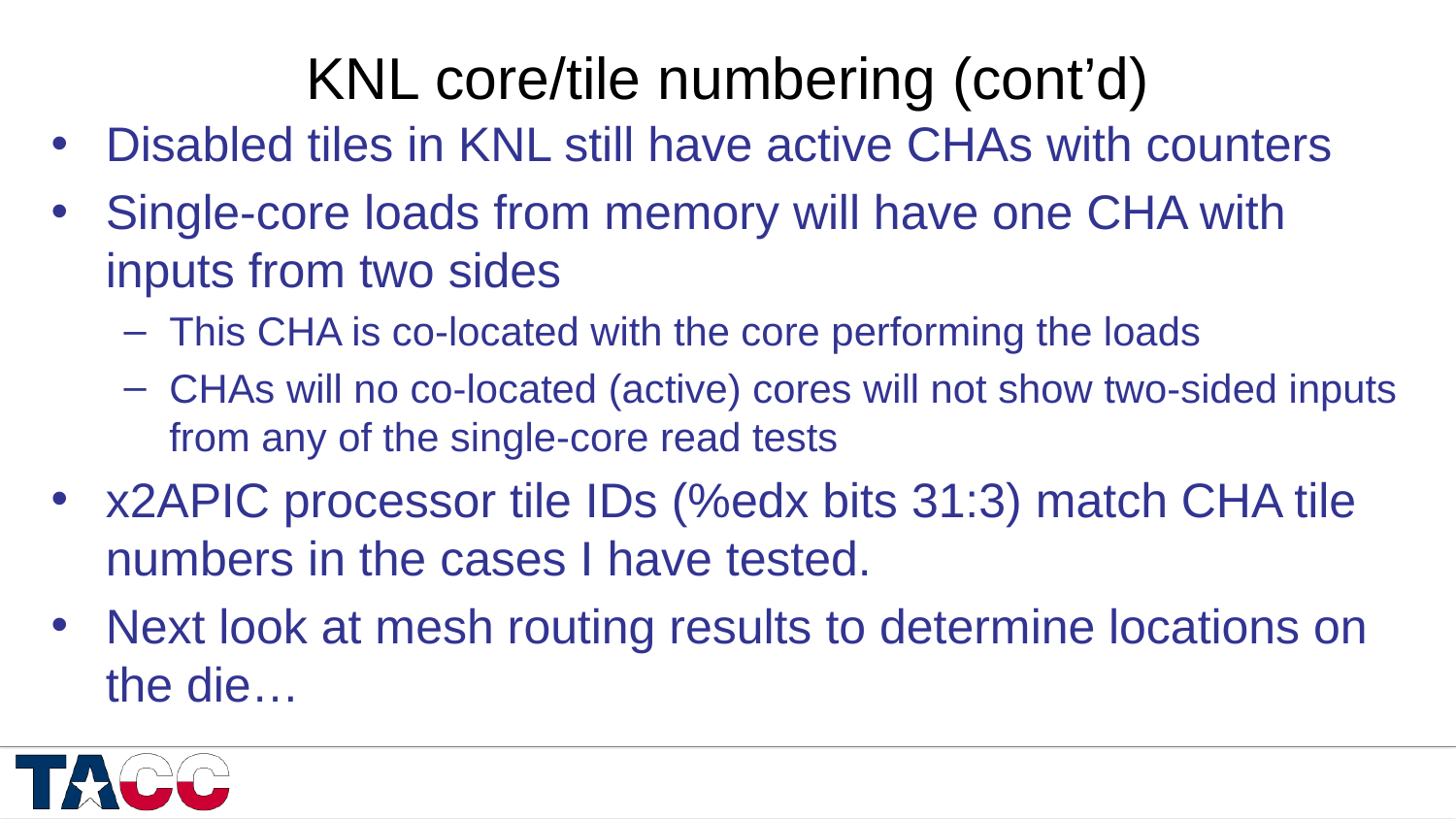

# KNL core/tile numbering (cont’d)
Disabled tiles in KNL still have active CHAs with counters
Single-core loads from memory will have one CHA with inputs from two sides
This CHA is co-located with the core performing the loads
CHAs will no co-located (active) cores will not show two-sided inputs from any of the single-core read tests
x2APIC processor tile IDs (%edx bits 31:3) match CHA tile numbers in the cases I have tested.
Next look at mesh routing results to determine locations on the die…